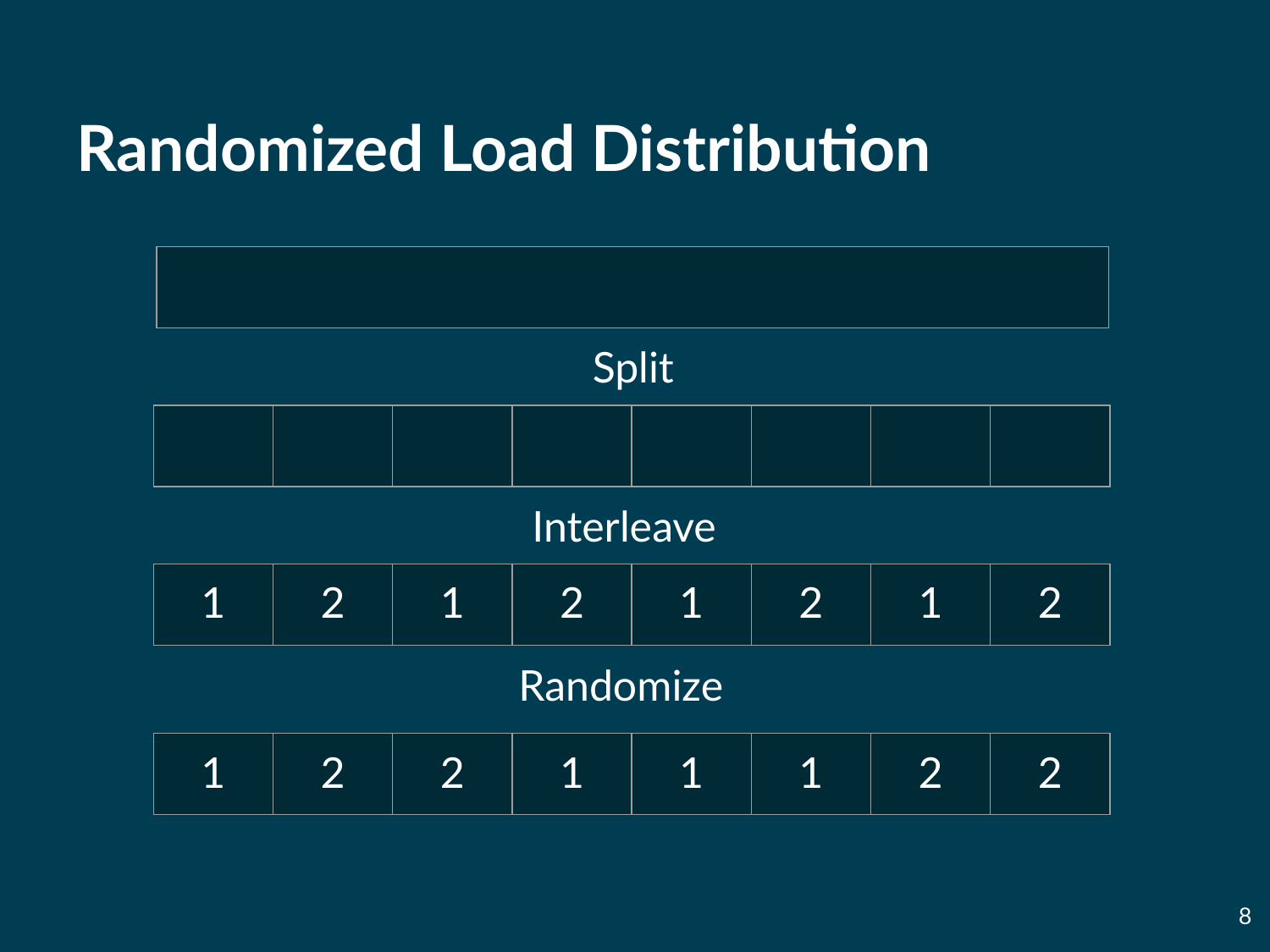

# Randomized Load Distribution
|  |
| --- |
Split
|  |  |  |  |  |  |  |  |
| --- | --- | --- | --- | --- | --- | --- | --- |
Interleave
| 1 | 2 | 1 | 2 | 1 | 2 | 1 | 2 |
| --- | --- | --- | --- | --- | --- | --- | --- |
Randomize
| 1 | 2 | 2 | 1 | 1 | 1 | 2 | 2 |
| --- | --- | --- | --- | --- | --- | --- | --- |
8